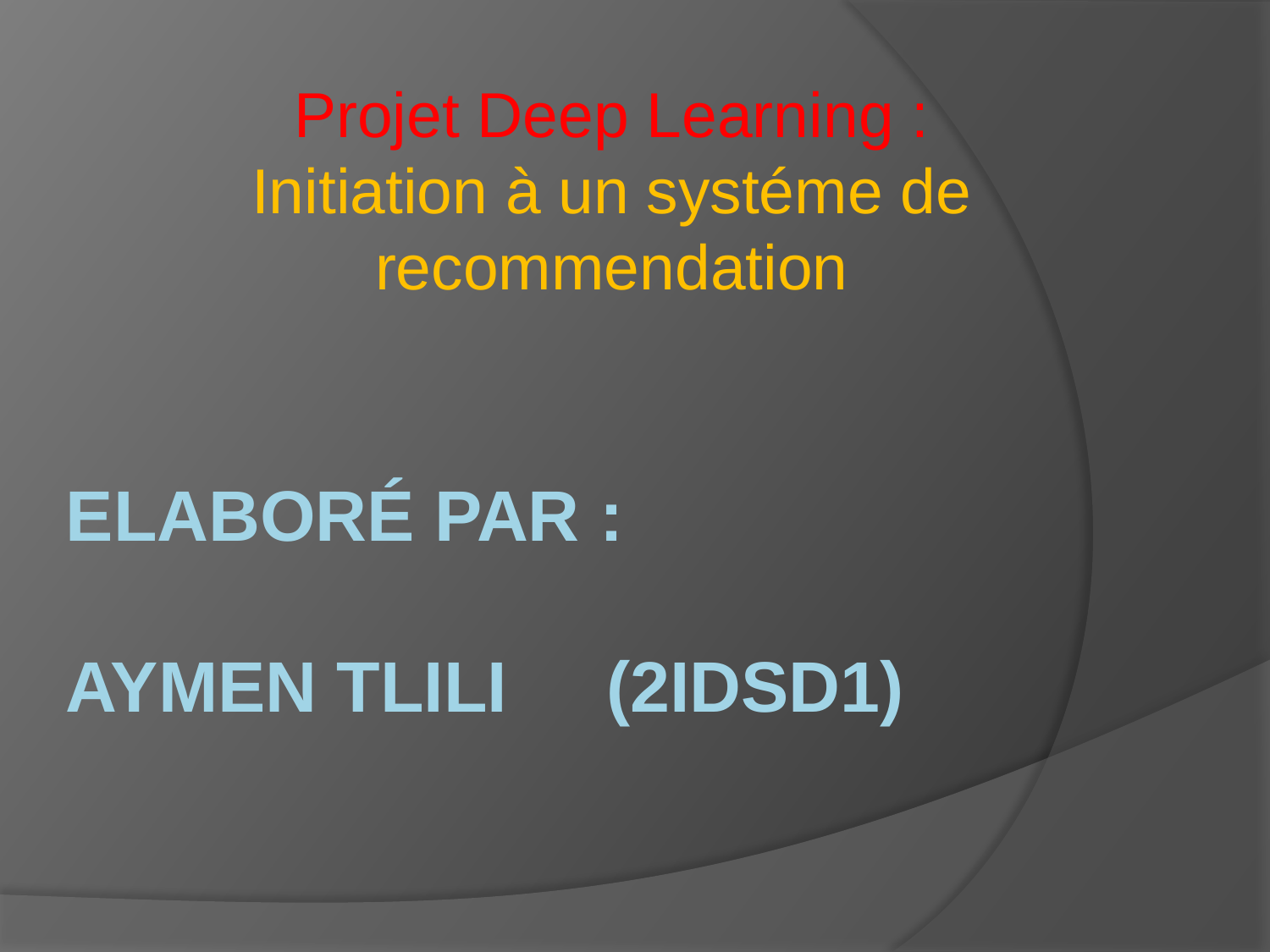

Projet Deep Learning : Initiation à un systéme de recommendation
# Elaboré par : Aymen Tlili     (2IDSD1)